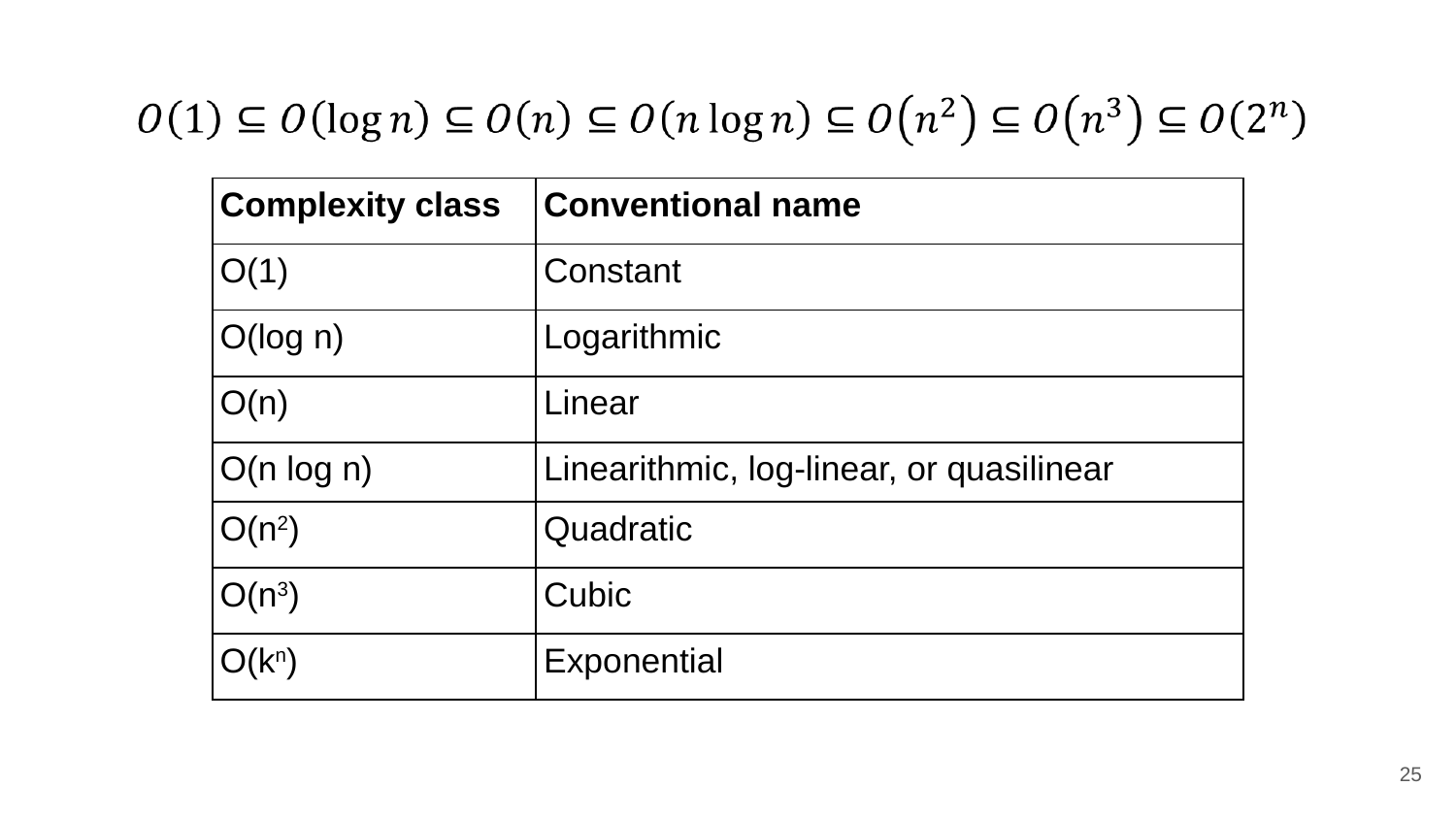

| Complexity class | Conventional name |
| --- | --- |
| O(1) | Constant |
| O(log n) | Logarithmic |
| O(n) | Linear |
| O(n log n) | Linearithmic, log-linear, or quasilinear |
| O(n2) | Quadratic |
| O(n3) | Cubic |
| O(kn) | Exponential |
25